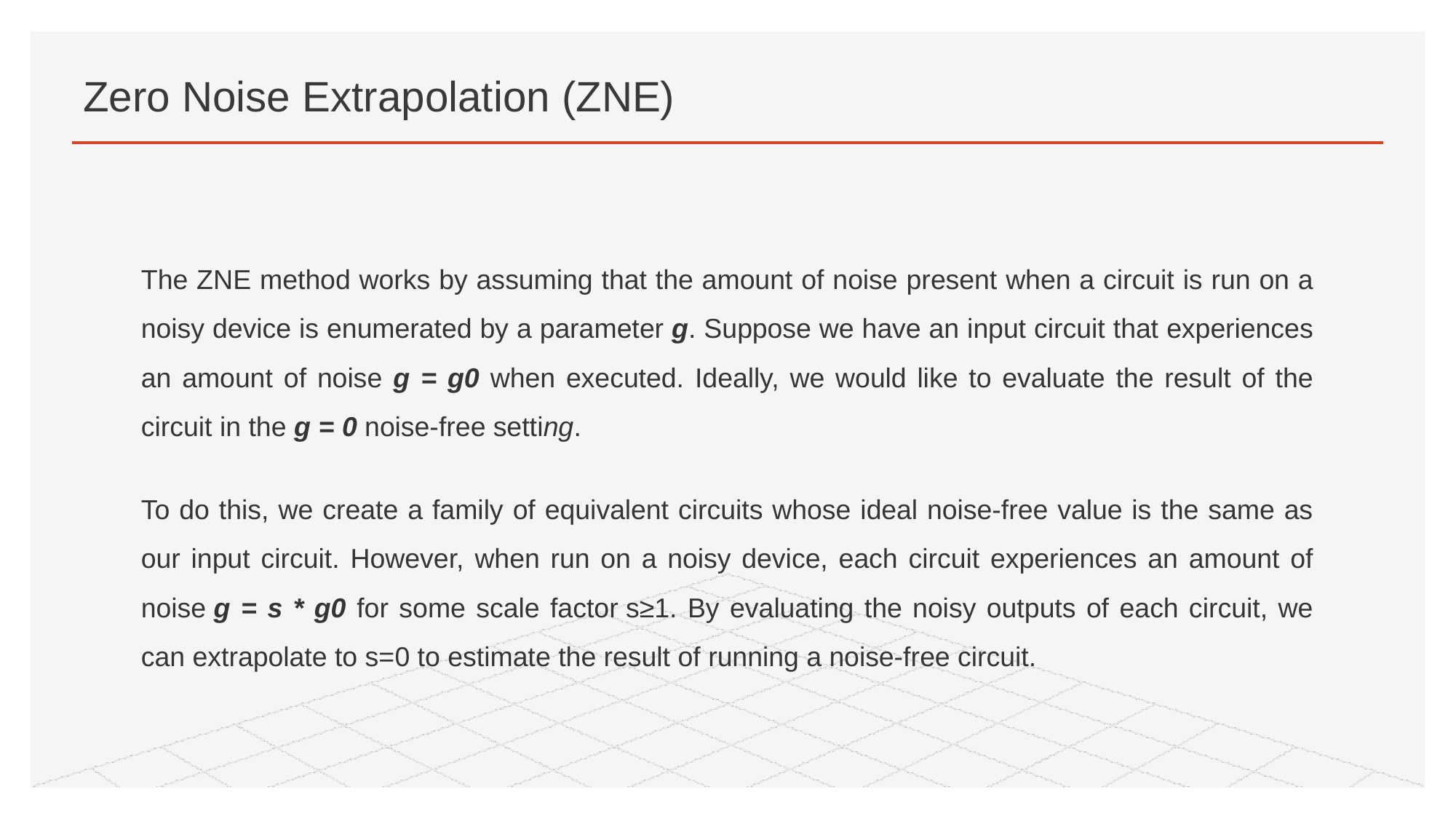

# Zero Noise Extrapolation (ZNE)
The ZNE method works by assuming that the amount of noise present when a circuit is run on a noisy device is enumerated by a parameter g. Suppose we have an input circuit that experiences an amount of noise g = g0 when executed. Ideally, we would like to evaluate the result of the circuit in the g = 0 noise-free setting.
To do this, we create a family of equivalent circuits whose ideal noise-free value is the same as our input circuit. However, when run on a noisy device, each circuit experiences an amount of noise g = s * g0 for some scale factor s≥1. By evaluating the noisy outputs of each circuit, we can extrapolate to s=0 to estimate the result of running a noise-free circuit.